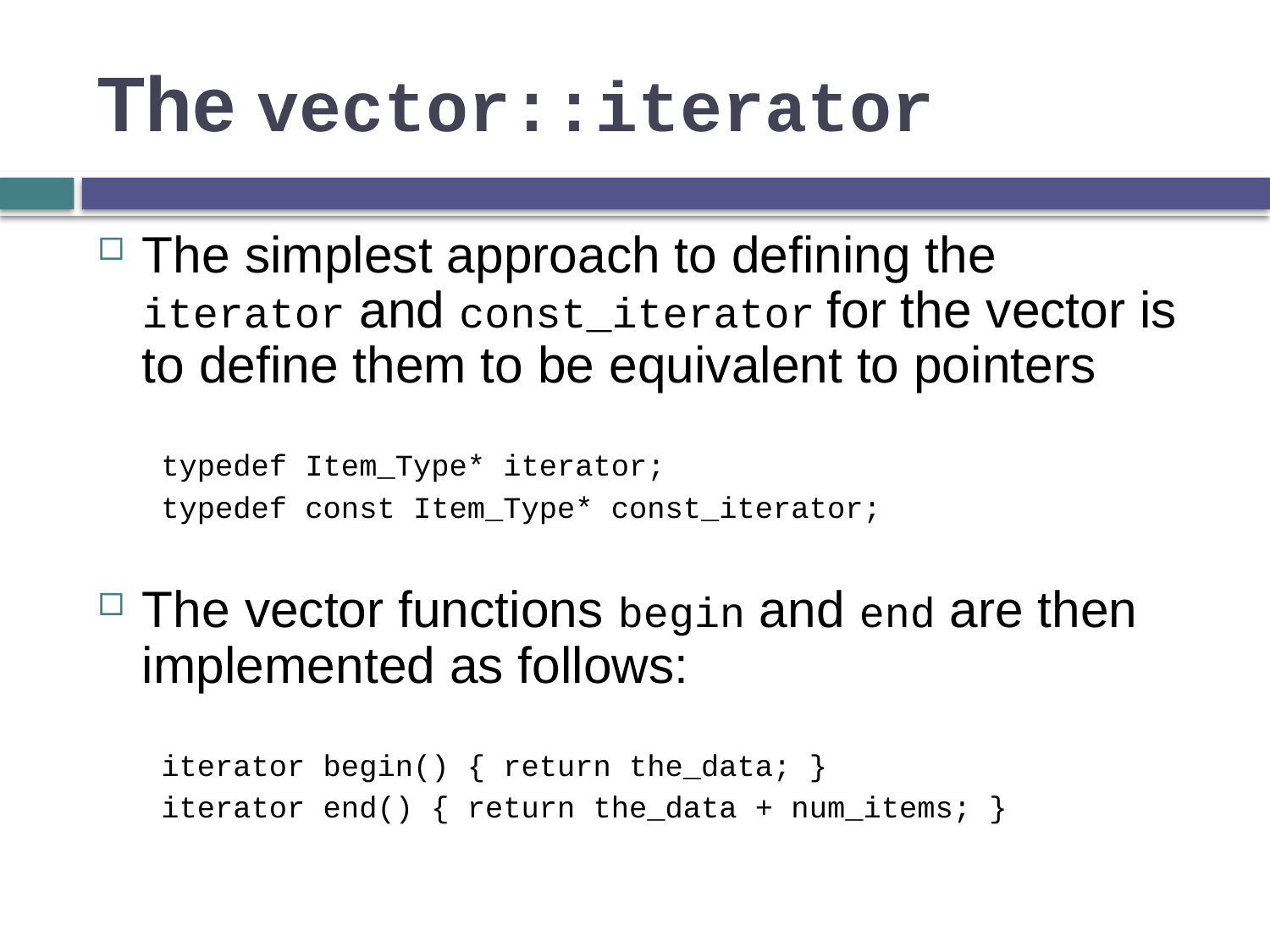

# The vector::iterator
The simplest approach to defining the iterator and const_iterator for the vector is to define them to be equivalent to pointers

typedef Item_Type* iterator;
typedef const Item_Type* const_iterator;

The vector functions begin and end are then implemented as follows:

iterator begin() { return the_data; }
iterator end() { return the_data + num_items; }